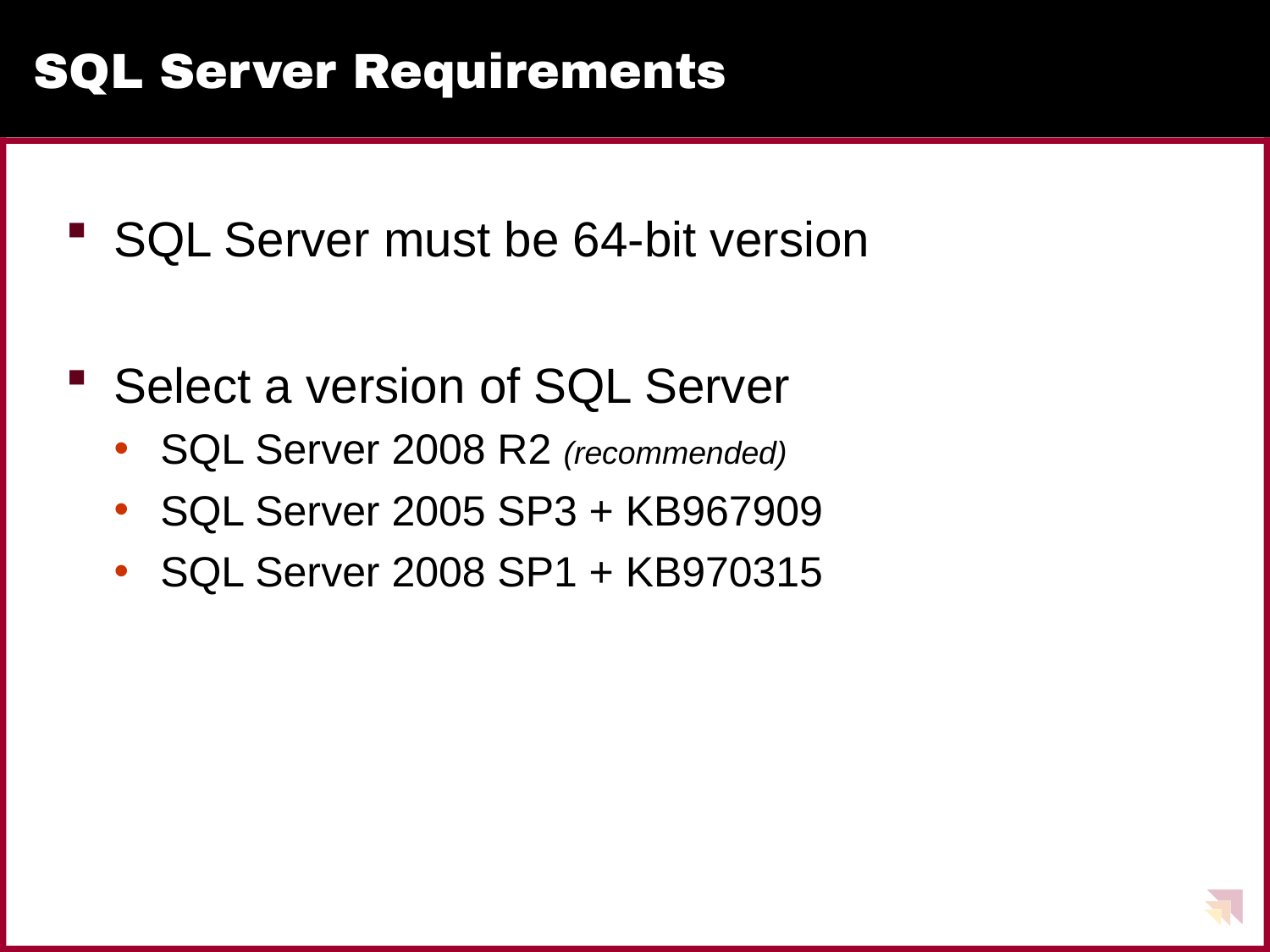

# SQL Server Requirements
SQL Server must be 64-bit version

Select a version of SQL Server
SQL Server 2008 R2 (recommended)
SQL Server 2005 SP3 + KB967909
SQL Server 2008 SP1 + KB970315